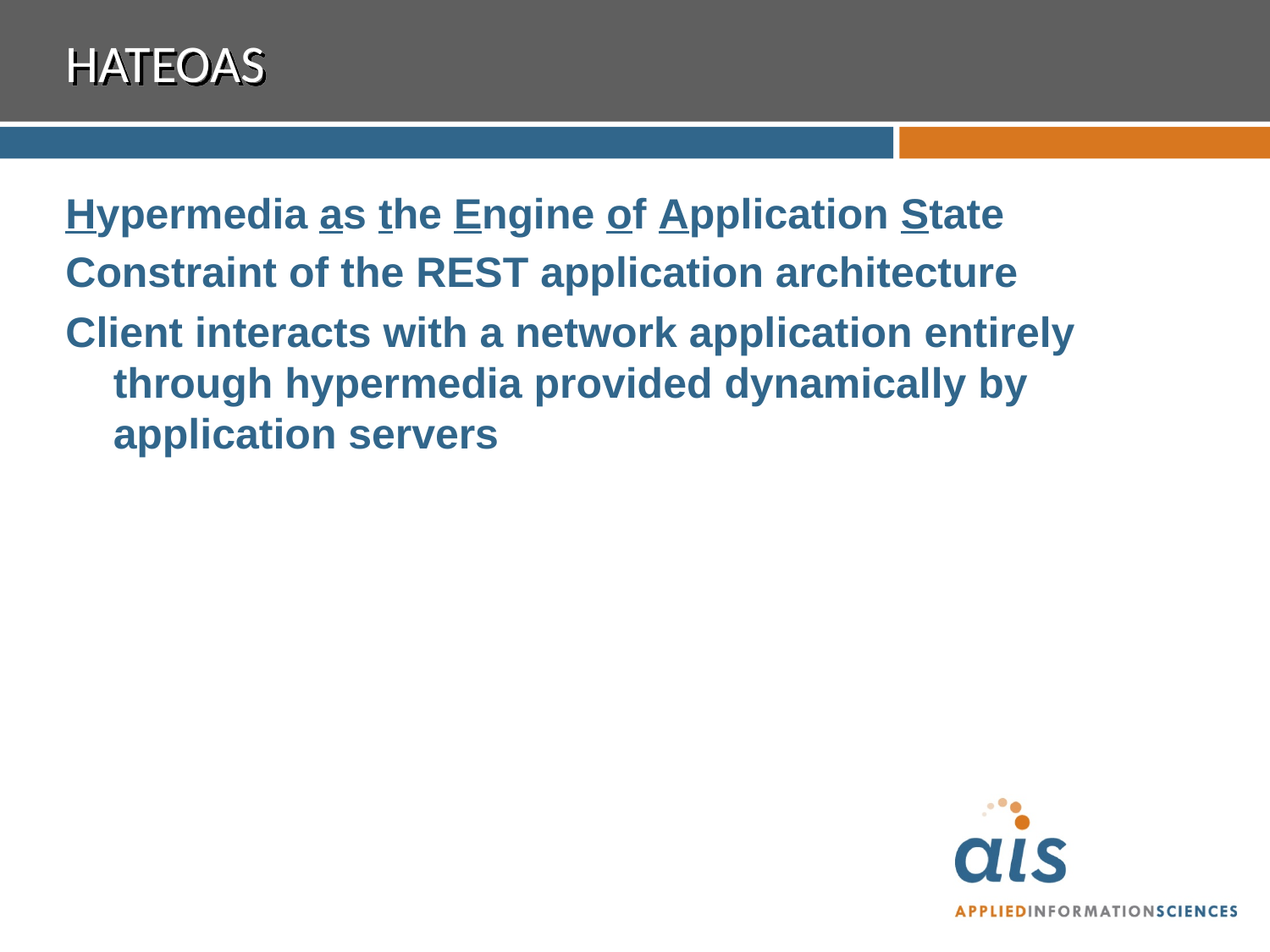

# HATEOAS
Hypermedia as the Engine of Application State
Constraint of the REST application architecture
Client interacts with a network application entirely through hypermedia provided dynamically by application servers